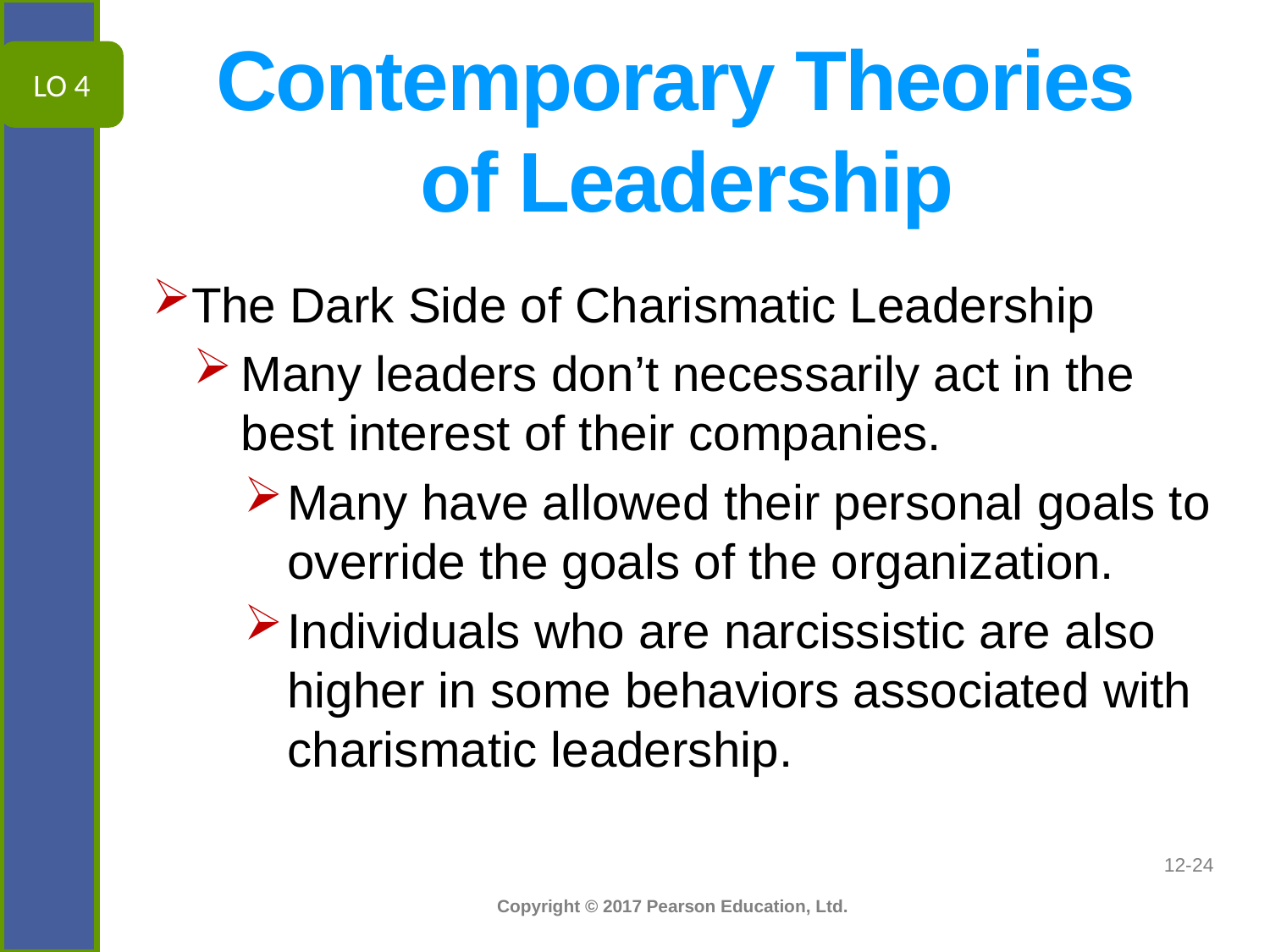

# Contemporary Theories of Leadership
LO 4
The Dark Side of Charismatic Leadership
Many leaders don’t necessarily act in the best interest of their companies.
Many have allowed their personal goals to override the goals of the organization.
Individuals who are narcissistic are also higher in some behaviors associated with charismatic leadership.
12-24
1